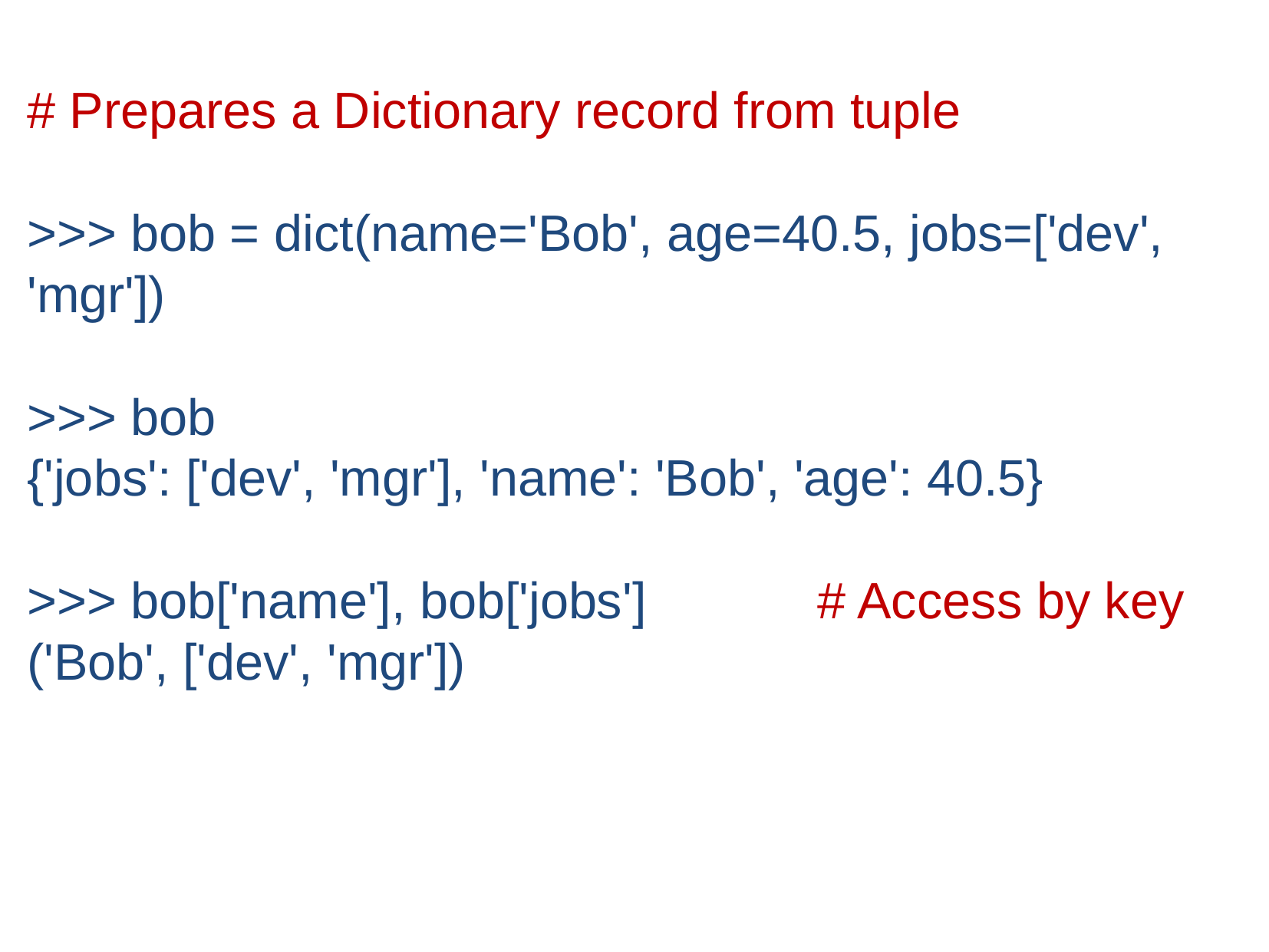

# Prepares a Dictionary record from tuple

>>> bob = dict(name='Bob', age=40.5, jobs=['dev', 'mgr'])

>>> bob
{'jobs': ['dev', 'mgr'], 'name': 'Bob', 'age': 40.5}

>>> bob['name'], bob['jobs']            # Access by key
('Bob', ['dev', 'mgr'])